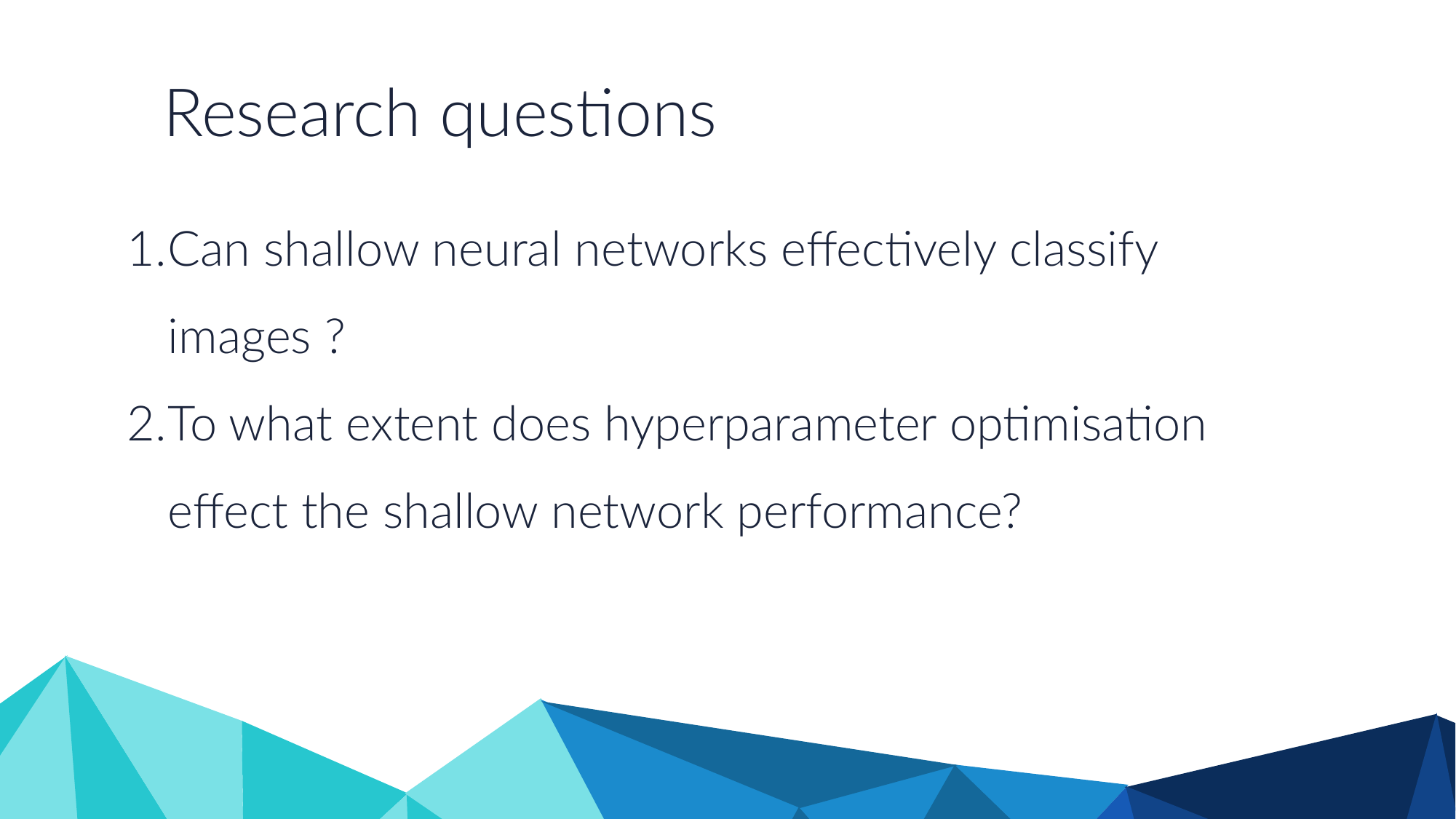

Research questions
Can shallow neural networks effectively classify images ?
To what extent does hyperparameter optimisation effect the shallow network performance?